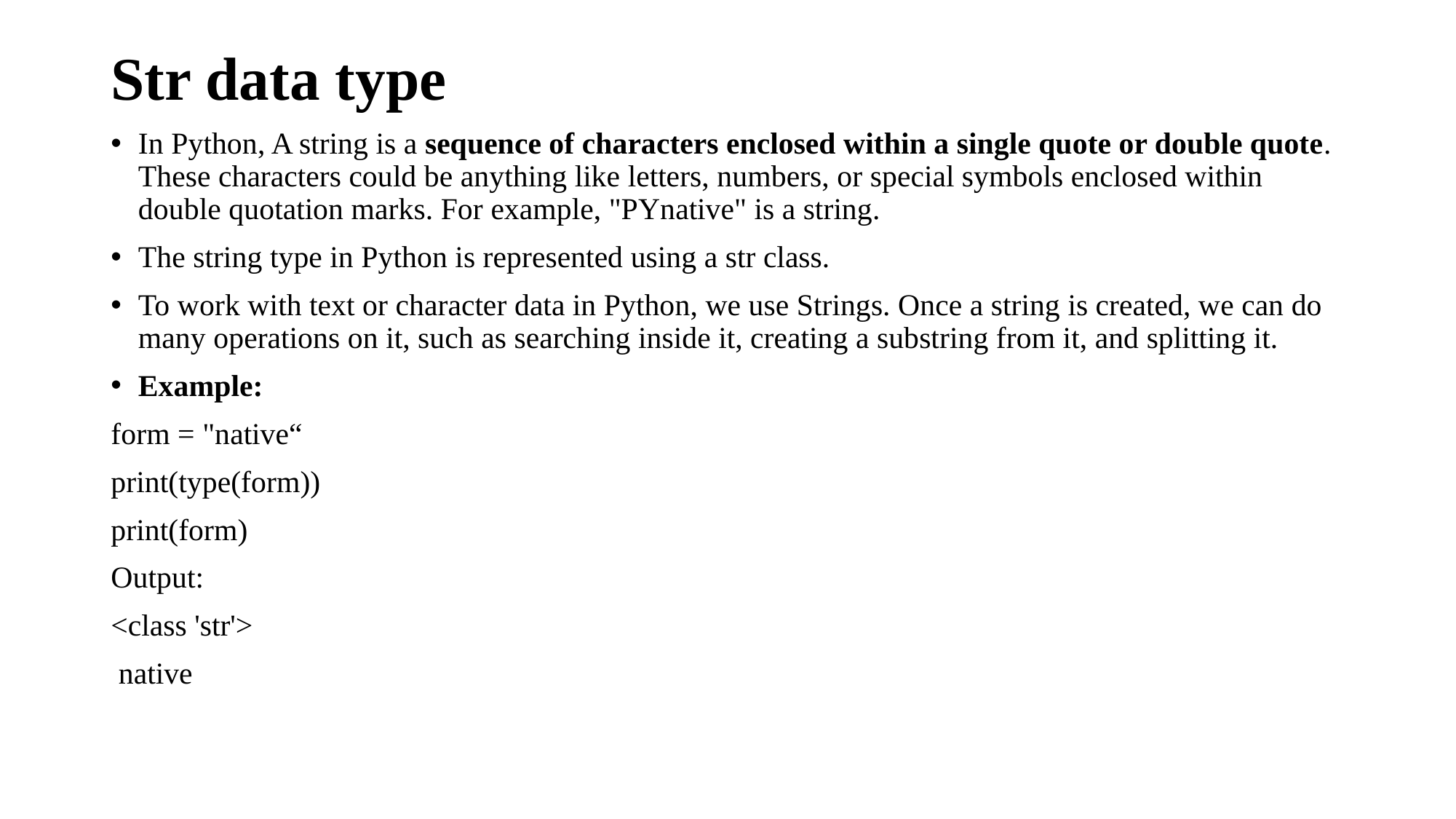

Str data type
In Python, A string is a sequence of characters enclosed within a single quote or double quote. These characters could be anything like letters, numbers, or special symbols enclosed within double quotation marks. For example, "PYnative" is a string.
The string type in Python is represented using a str class.
To work with text or character data in Python, we use Strings. Once a string is created, we can do many operations on it, such as searching inside it, creating a substring from it, and splitting it.
Example:
form = "native“
print(type(form))
print(form)
Output:
<class 'str'>
 native
#